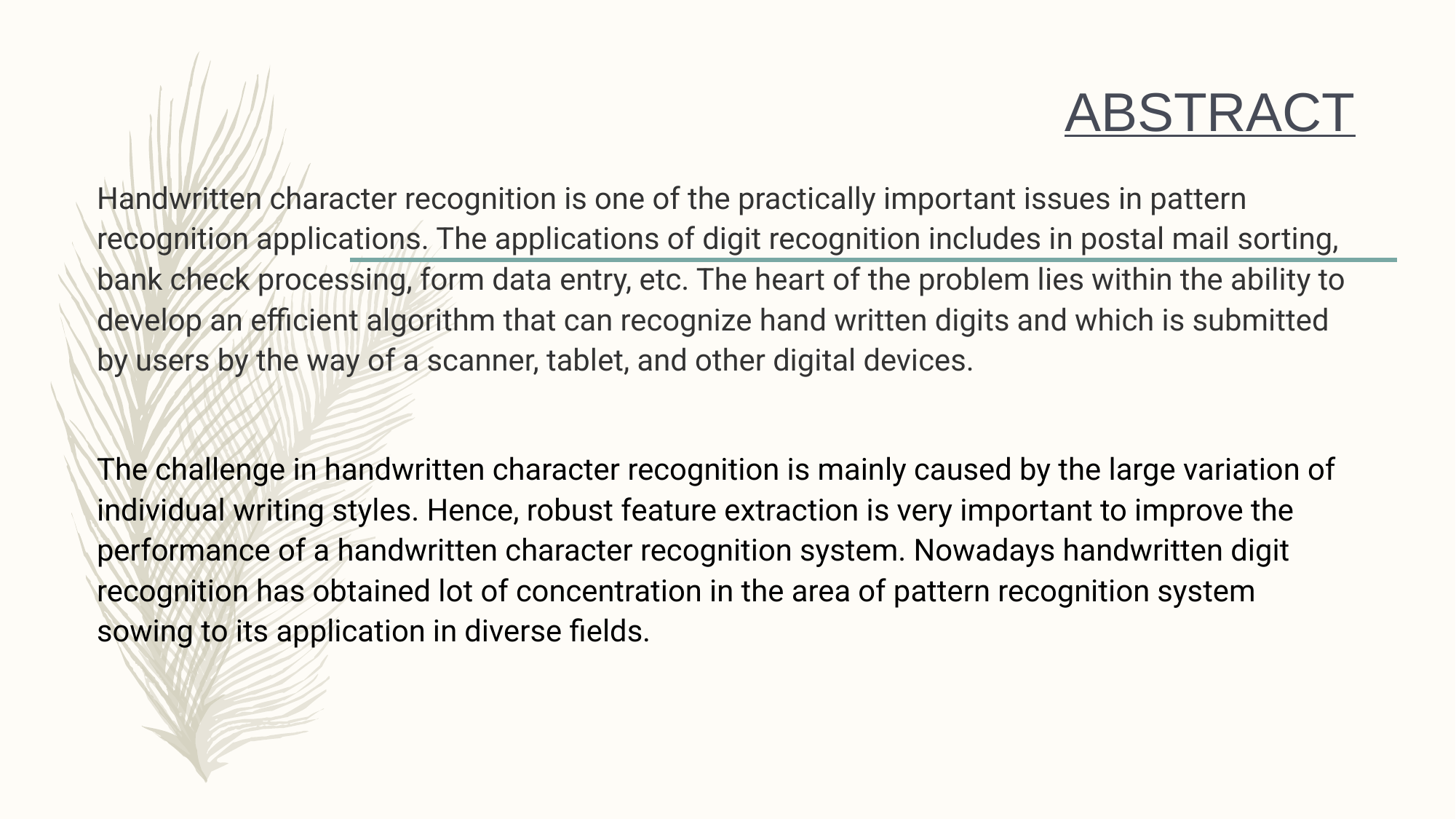

# ABSTRACT
Handwritten character recognition is one of the practically important issues in pattern recognition applications. The applications of digit recognition includes in postal mail sorting, bank check processing, form data entry, etc. The heart of the problem lies within the ability to develop an efficient algorithm that can recognize hand written digits and which is submitted by users by the way of a scanner, tablet, and other digital devices.

The challenge in handwritten character recognition is mainly caused by the large variation of individual writing styles. Hence, robust feature extraction is very important to improve the performance of a handwritten character recognition system. Nowadays handwritten digit recognition has obtained lot of concentration in the area of pattern recognition system sowing to its application in diverse fields.